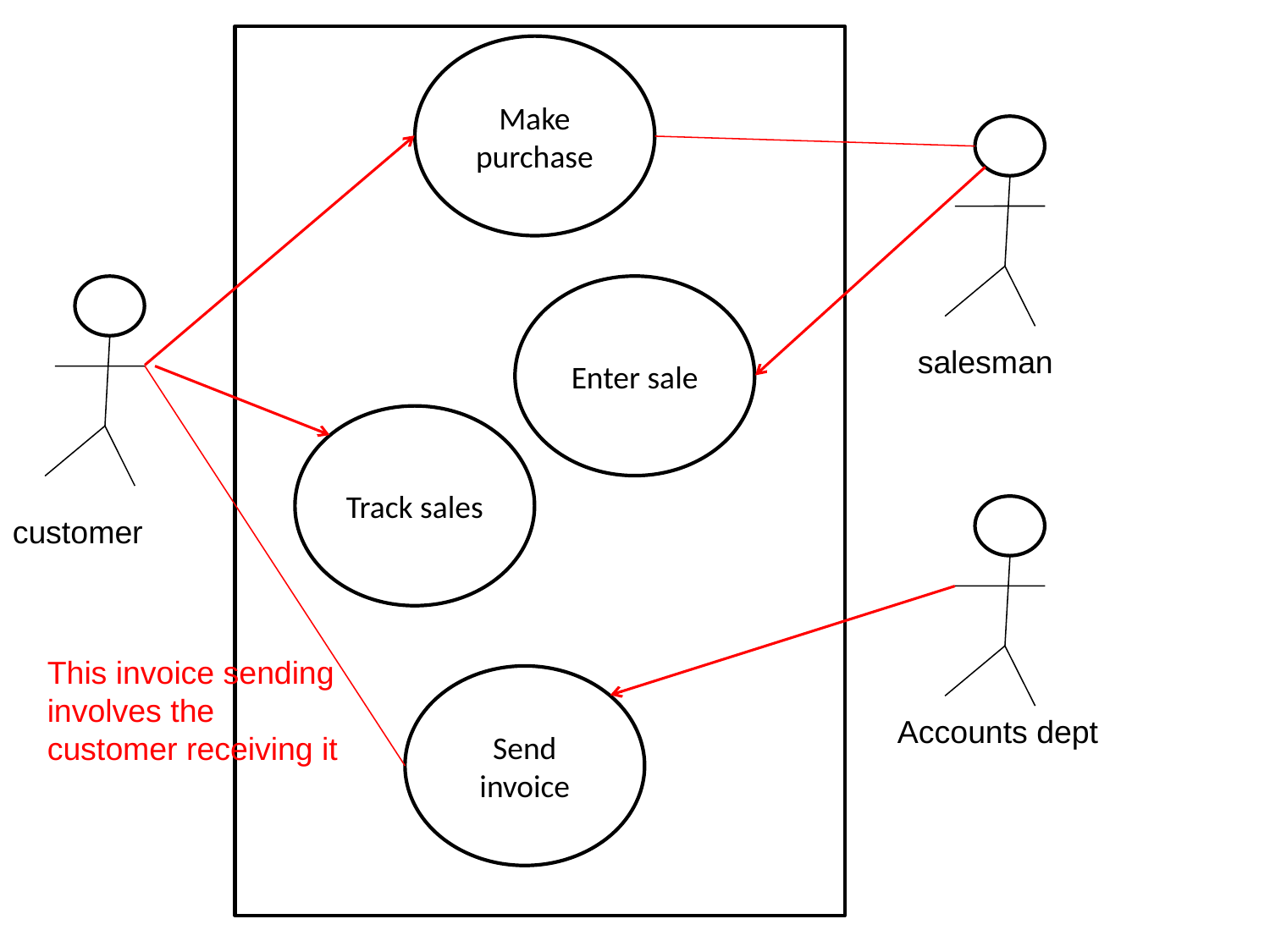

Make purchase

Enter sale
salesman

Track sales

customer

This invoice sending involves the customer receiving it
Send invoice
Accounts dept